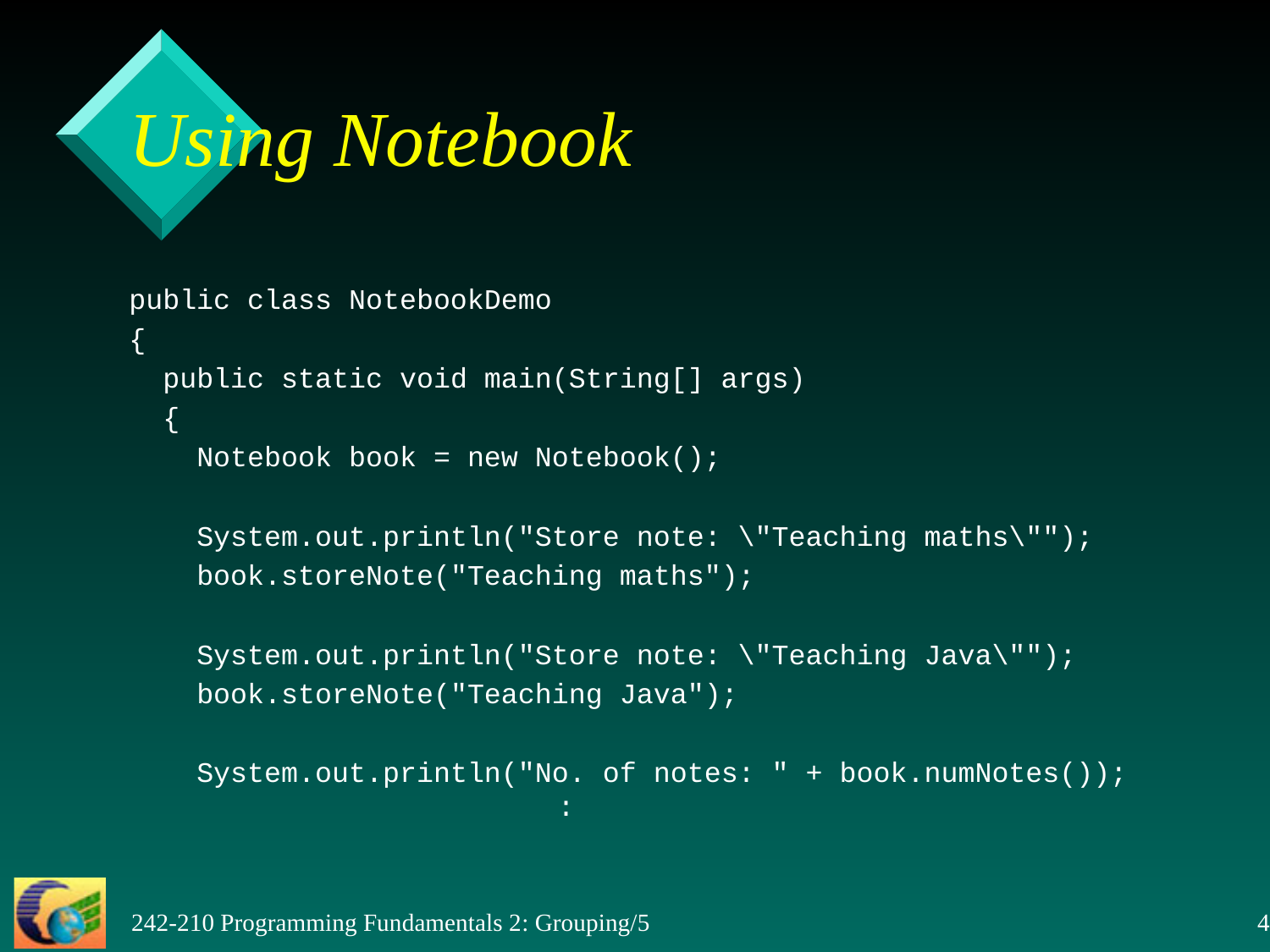

# Using Notebook
public class NotebookDemo
{
  public static void main(String[] args)
  {
    Notebook book = new Notebook();

    System.out.println("Store note: \"Teaching maths\"");
    book.storeNote("Teaching maths");

    System.out.println("Store note: \"Teaching Java\"");
    book.storeNote("Teaching Java");

    System.out.println("No. of notes: " + book.numNotes());
			: